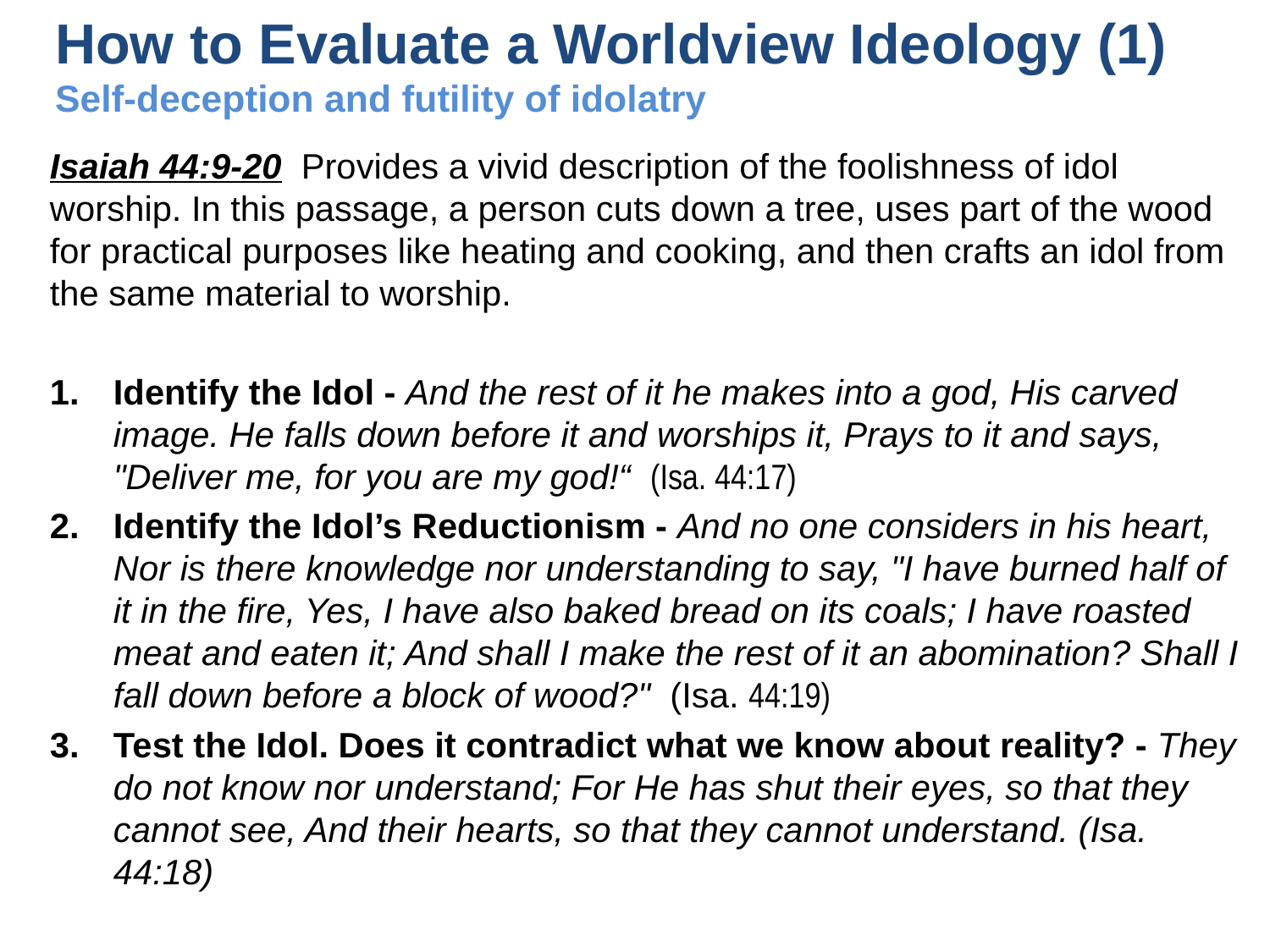

# How to Evaluate a Worldview Ideology (1) Self-deception and futility of idolatry
Isaiah 44:9-20  Provides a vivid description of the foolishness of idol worship. In this passage, a person cuts down a tree, uses part of the wood for practical purposes like heating and cooking, and then crafts an idol from the same material to worship.

Identify the Idol - And the rest of it he makes into a god, His carved image. He falls down before it and worships it, Prays to it and says, "Deliver me, for you are my god!“  (Isa. 44:17)
Identify the Idol’s Reductionism - And no one considers in his heart, Nor is there knowledge nor understanding to say, "I have burned half of it in the fire, Yes, I have also baked bread on its coals; I have roasted meat and eaten it; And shall I make the rest of it an abomination? Shall I fall down before a block of wood?"  (Isa. 44:19)
Test the Idol. Does it contradict what we know about reality? - They do not know nor understand; For He has shut their eyes, so that they cannot see, And their hearts, so that they cannot understand. (Isa. 44:18)